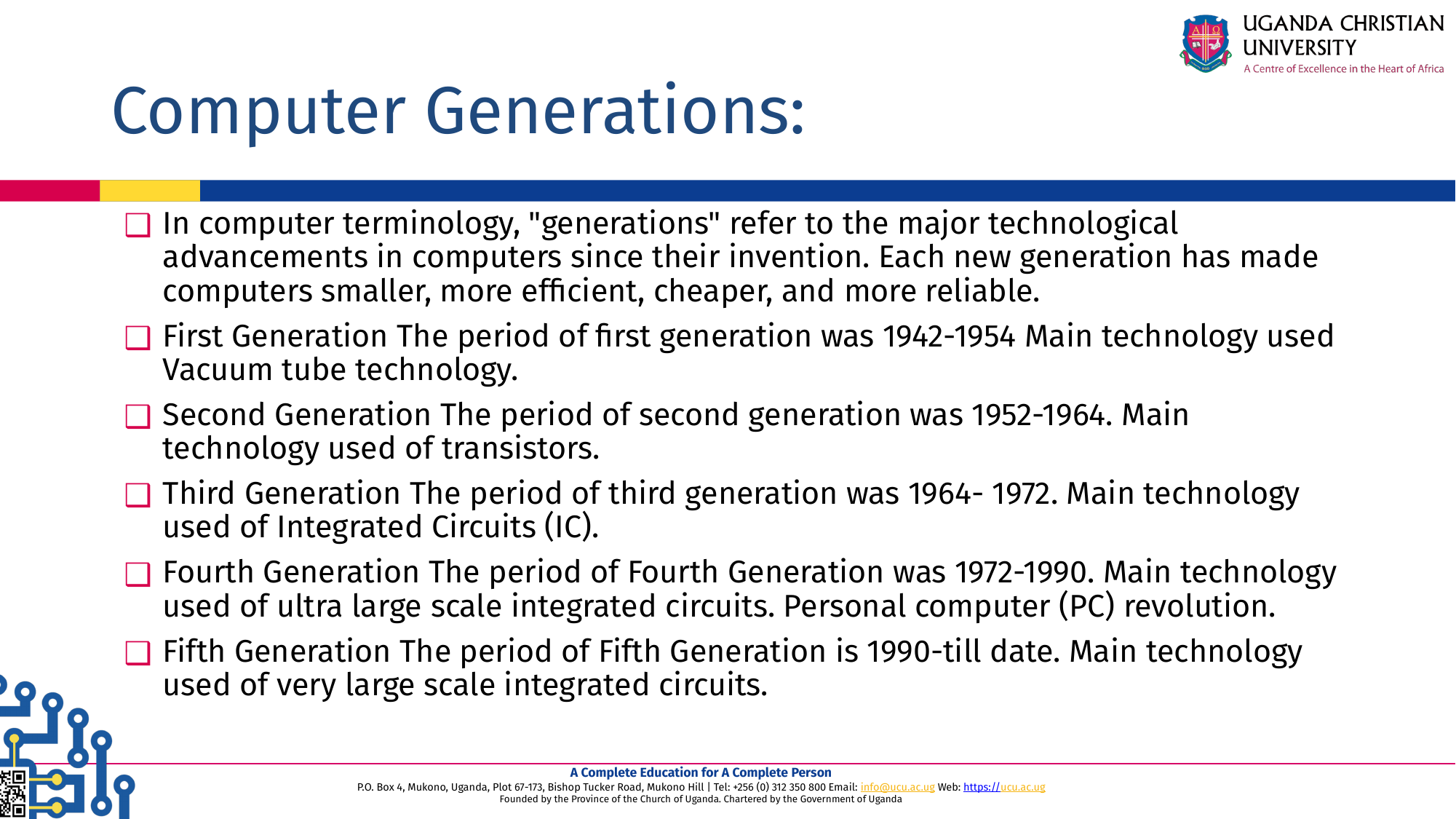

# Computer Generations:
In computer terminology, "generations" refer to the major technological advancements in computers since their invention. Each new generation has made computers smaller, more efficient, cheaper, and more reliable.
First Generation The period of first generation was 1942-1954 Main technology used Vacuum tube technology.
Second Generation The period of second generation was 1952-1964. Main technology used of transistors.
Third Generation The period of third generation was 1964- 1972. Main technology used of Integrated Circuits (IC).
Fourth Generation The period of Fourth Generation was 1972-1990. Main technology used of ultra large scale integrated circuits. Personal computer (PC) revolution.
Fifth Generation The period of Fifth Generation is 1990-till date. Main technology used of very large scale integrated circuits.